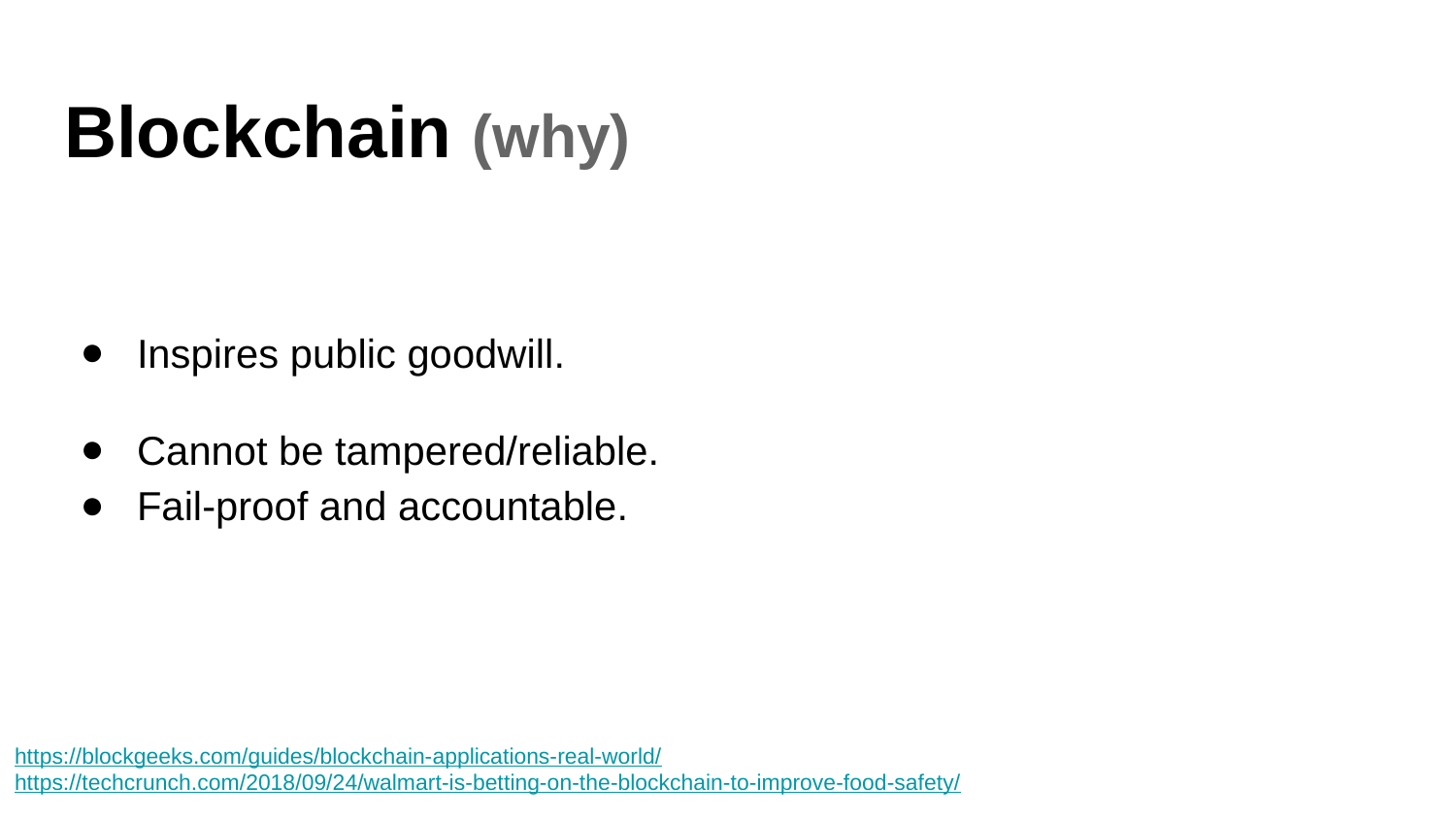

# Blockchain (why)

Inspires public goodwill.
Cannot be tampered/reliable.
Fail-proof and accountable.
https://blockgeeks.com/guides/blockchain-applications-real-world/
https://techcrunch.com/2018/09/24/walmart-is-betting-on-the-blockchain-to-improve-food-safety/